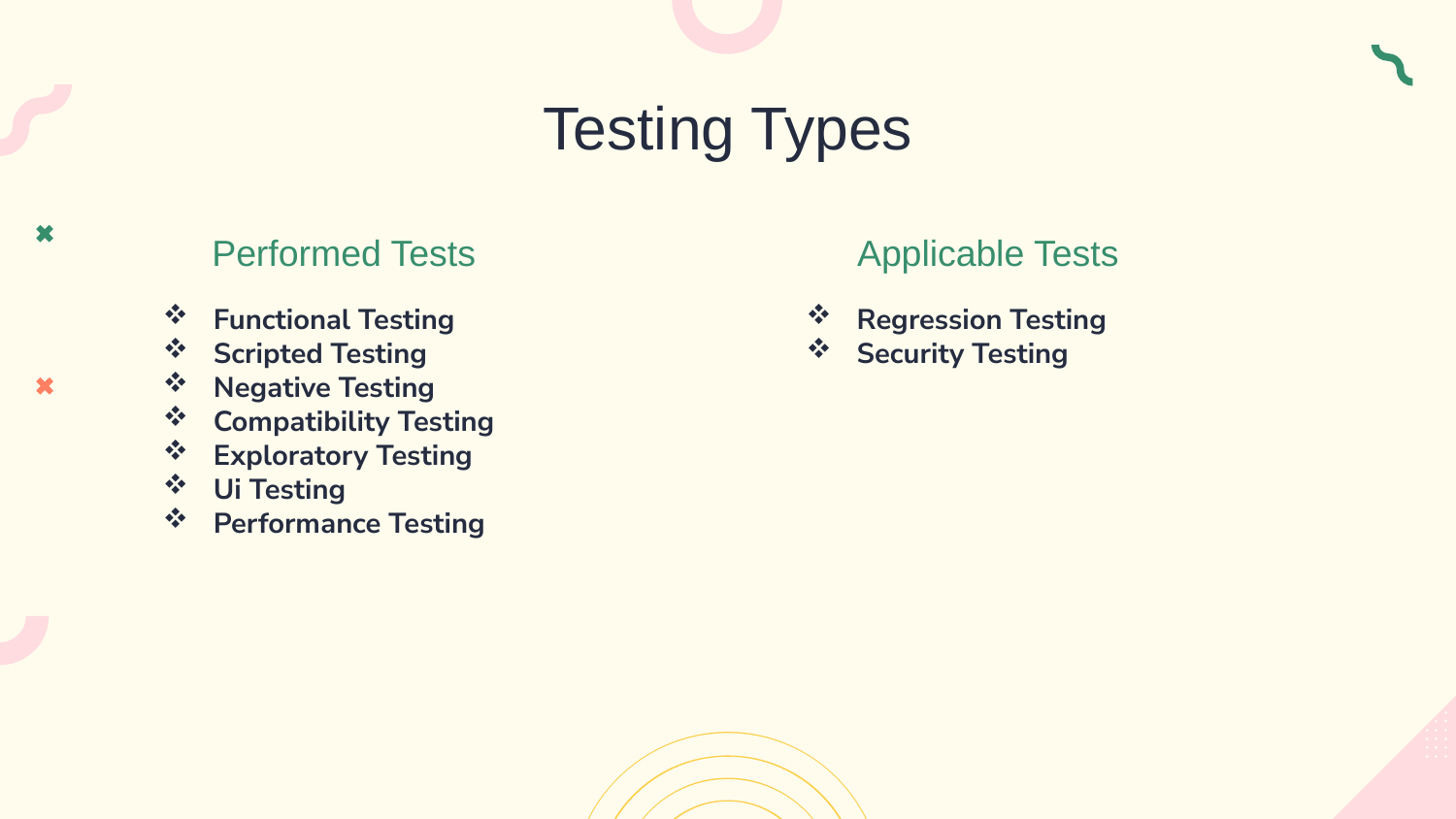

# Testing Types
Performed Tests
Applicable Tests
Functional Testing
Scripted Testing
Negative Testing
Compatibility Testing
Exploratory Testing
Ui Testing
Performance Testing

Regression Testing
Security Testing